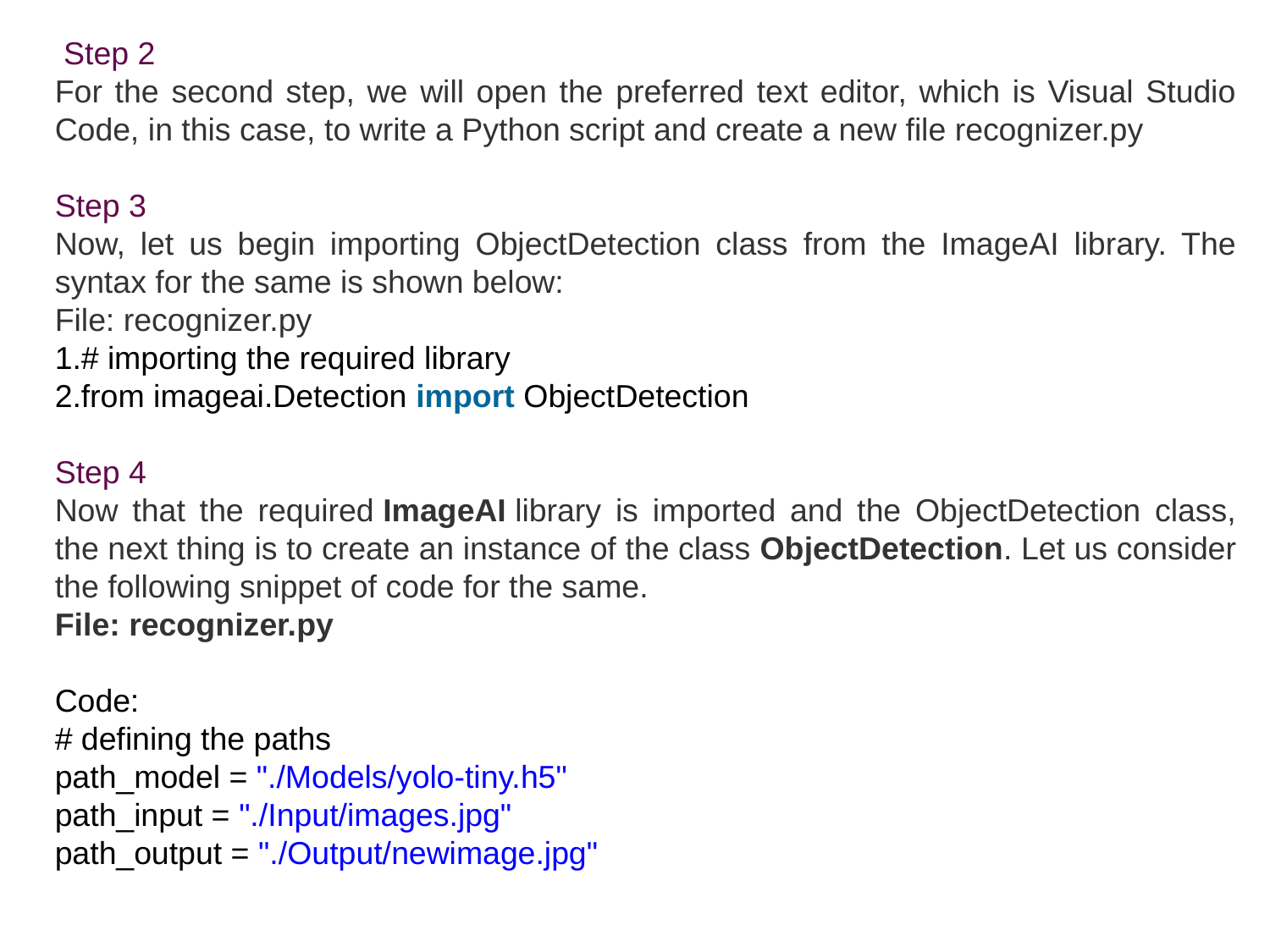

Step 2
For the second step, we will open the preferred text editor, which is Visual Studio Code, in this case, to write a Python script and create a new file recognizer.py

Step 3
Now, let us begin importing ObjectDetection class from the ImageAI library. The syntax for the same is shown below:
File: recognizer.py
# importing the required library
from imageai.Detection import ObjectDetection

Step 4
Now that the required ImageAI library is imported and the ObjectDetection class, the next thing is to create an instance of the class ObjectDetection. Let us consider the following snippet of code for the same.
File: recognizer.py

Code:
# defining the paths
path_model = "./Models/yolo-tiny.h5"
path_input = "./Input/images.jpg"
path_output = "./Output/newimage.jpg"